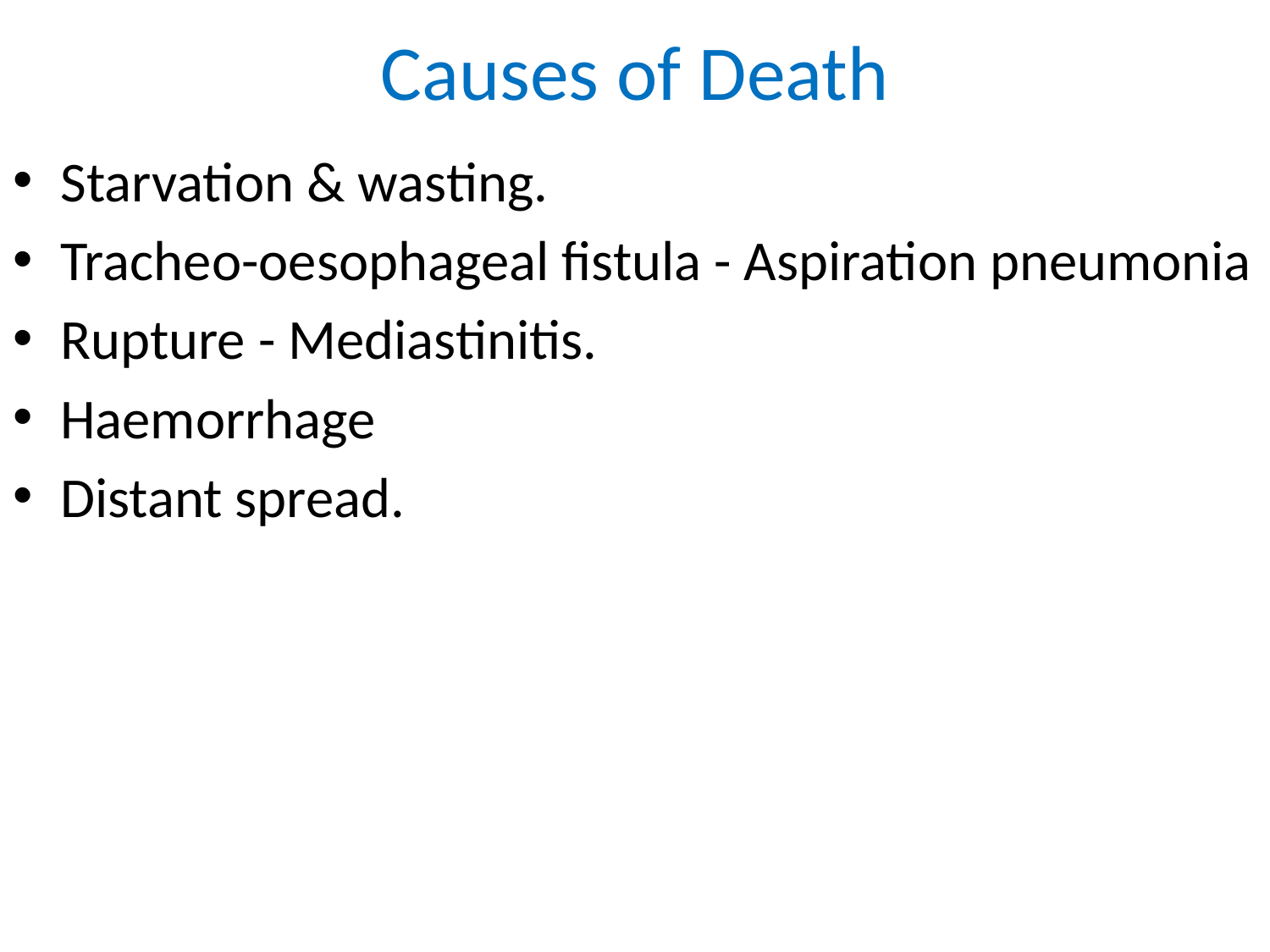

# Causes of Death
Starvation & wasting.
Tracheo-oesophageal fistula - Aspiration pneumonia
Rupture - Mediastinitis.
Haemorrhage
Distant spread.